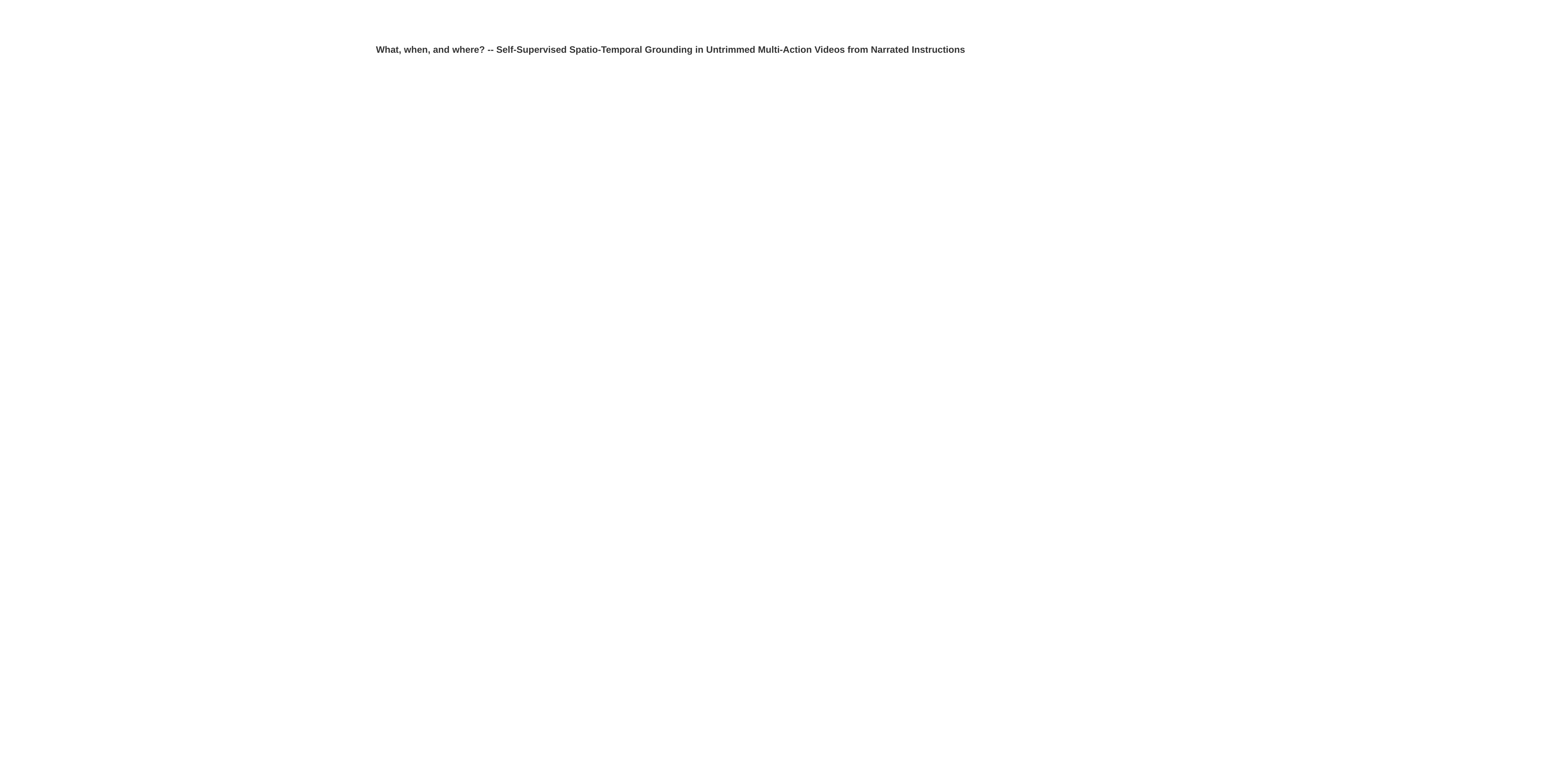

What, when, and where? -- Self-Supervised Spatio-Temporal Grounding in Untrimmed Multi-Action Videos from Narrated Instructions